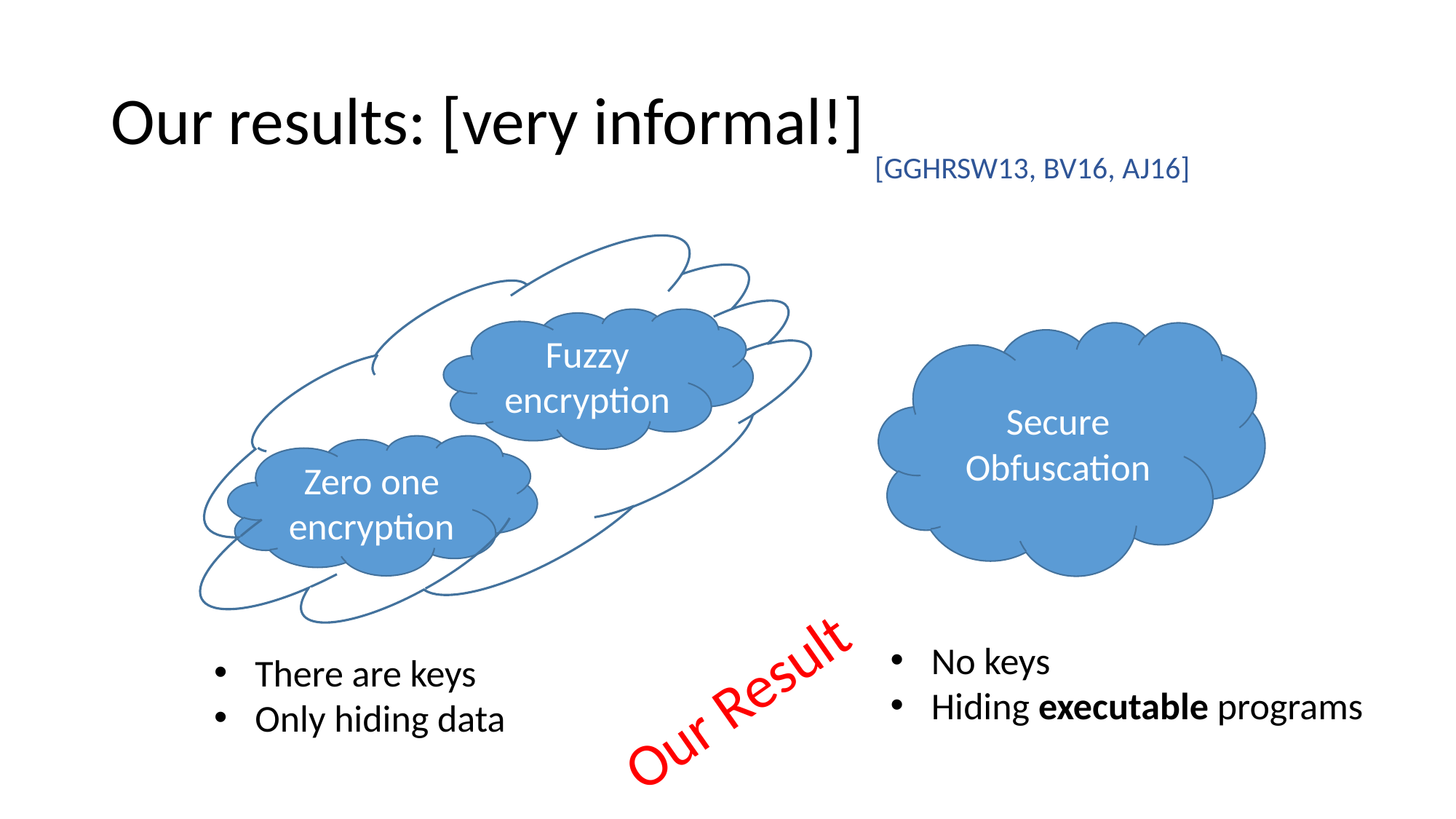

# Our results: [very informal!]

[GGHRSW13, BV16, AJ16]

Fuzzy encryption
Secure Obfuscation
Zero one encryption
No keys
Hiding executable programs
There are keys
Only hiding data
Our Result